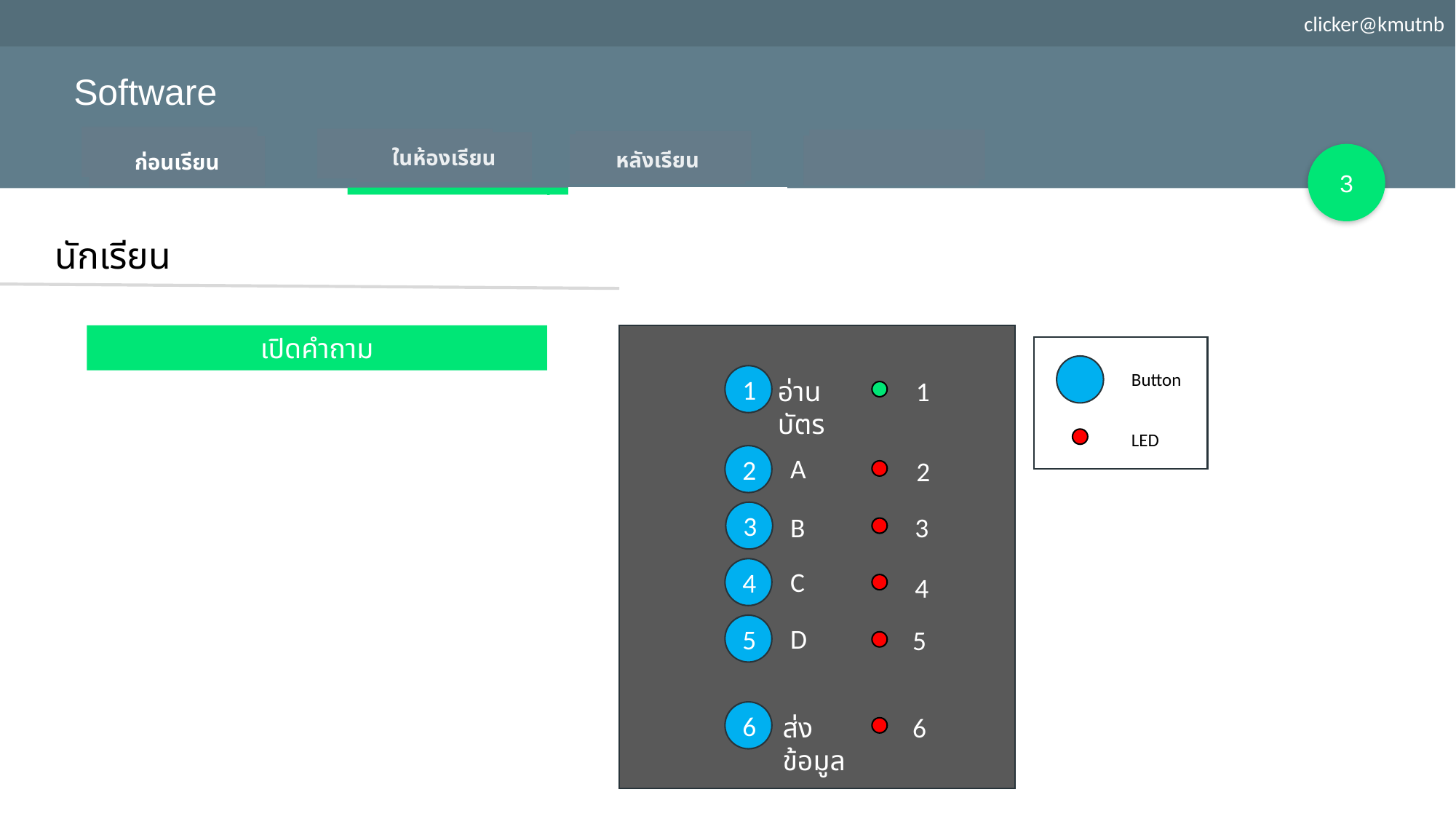

clicker@kmutnb
# Software
User story
Teacher
Demo
Student
ในห้องเรียน
หลังเรียน

ก่อนเรียน
3

นักเรียน
เปิดคำถาม

Button
1
1
อ่านบัตร

LED

2
  A
2

3
3
  B

4
  C
4

5
  D
5

6
ส่งข้อมูล
6